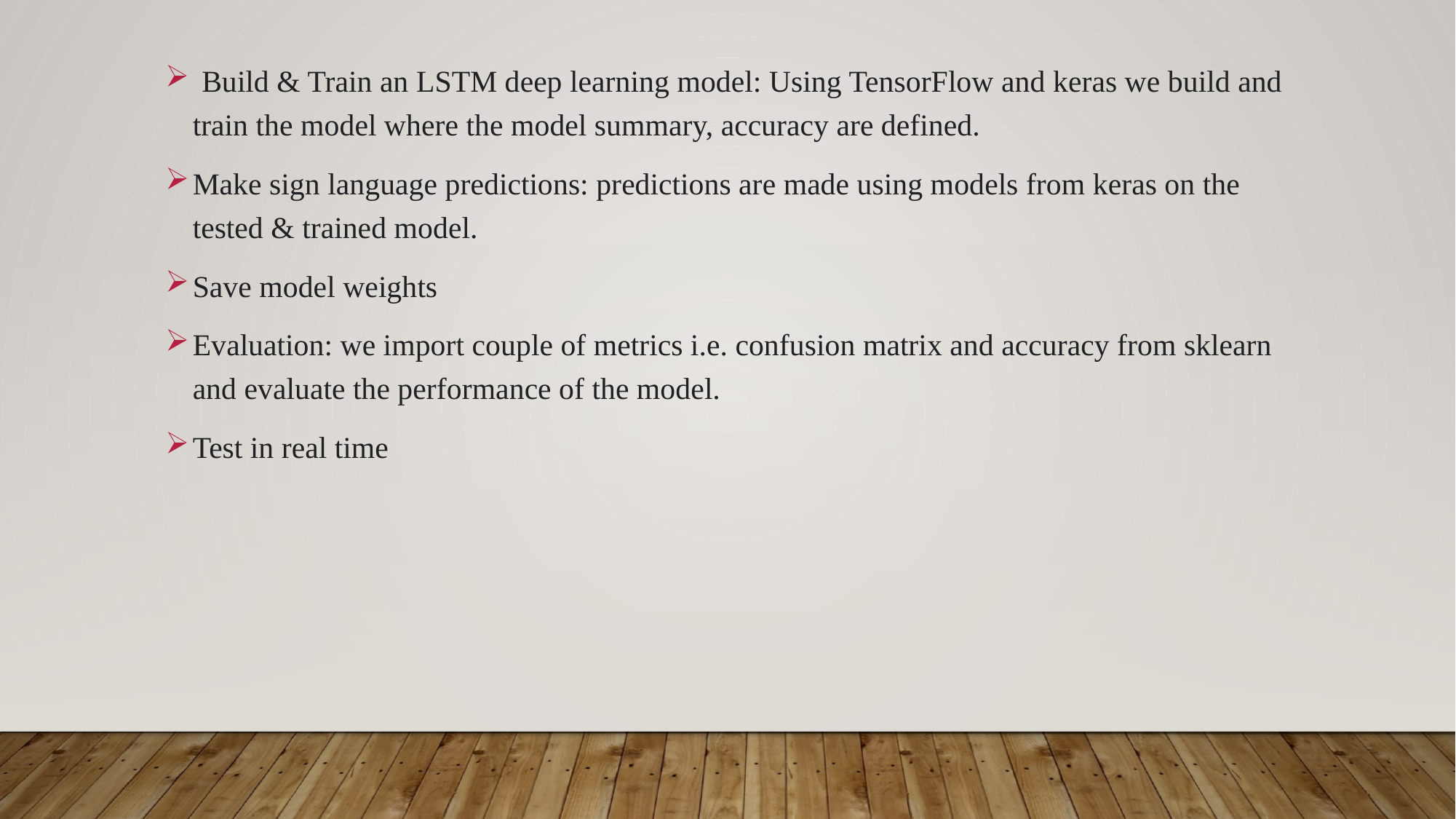

Build & Train an LSTM deep learning model: Using TensorFlow and keras we build and train the model where the model summary, accuracy are defined.
Make sign language predictions: predictions are made using models from keras on the tested & trained model.
Save model weights
Evaluation: we import couple of metrics i.e. confusion matrix and accuracy from sklearn and evaluate the performance of the model.
Test in real time